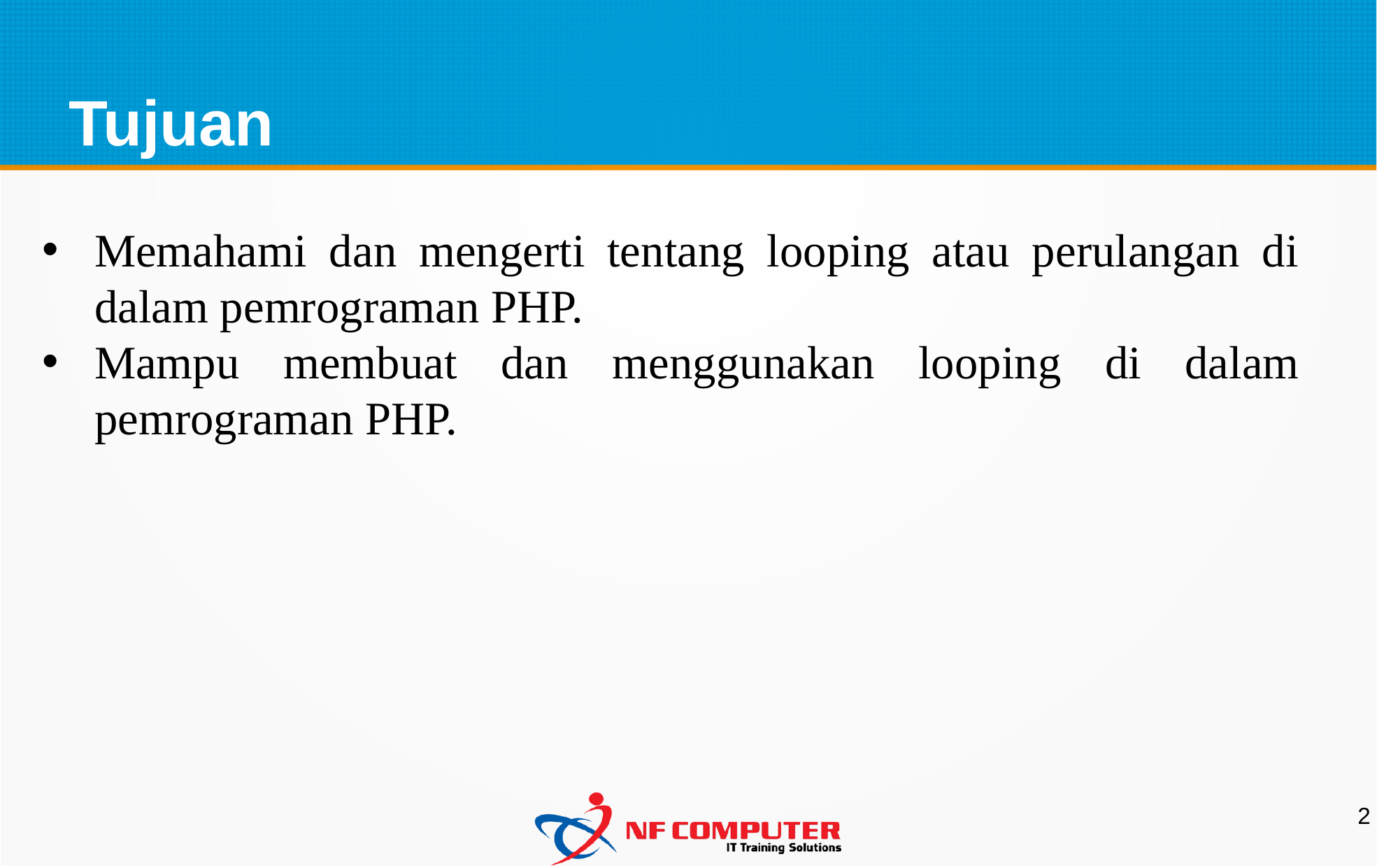

Tujuan
Memahami dan mengerti tentang looping atau perulangan di dalam pemrograman PHP.
Mampu membuat dan menggunakan looping di dalam pemrograman PHP.
2